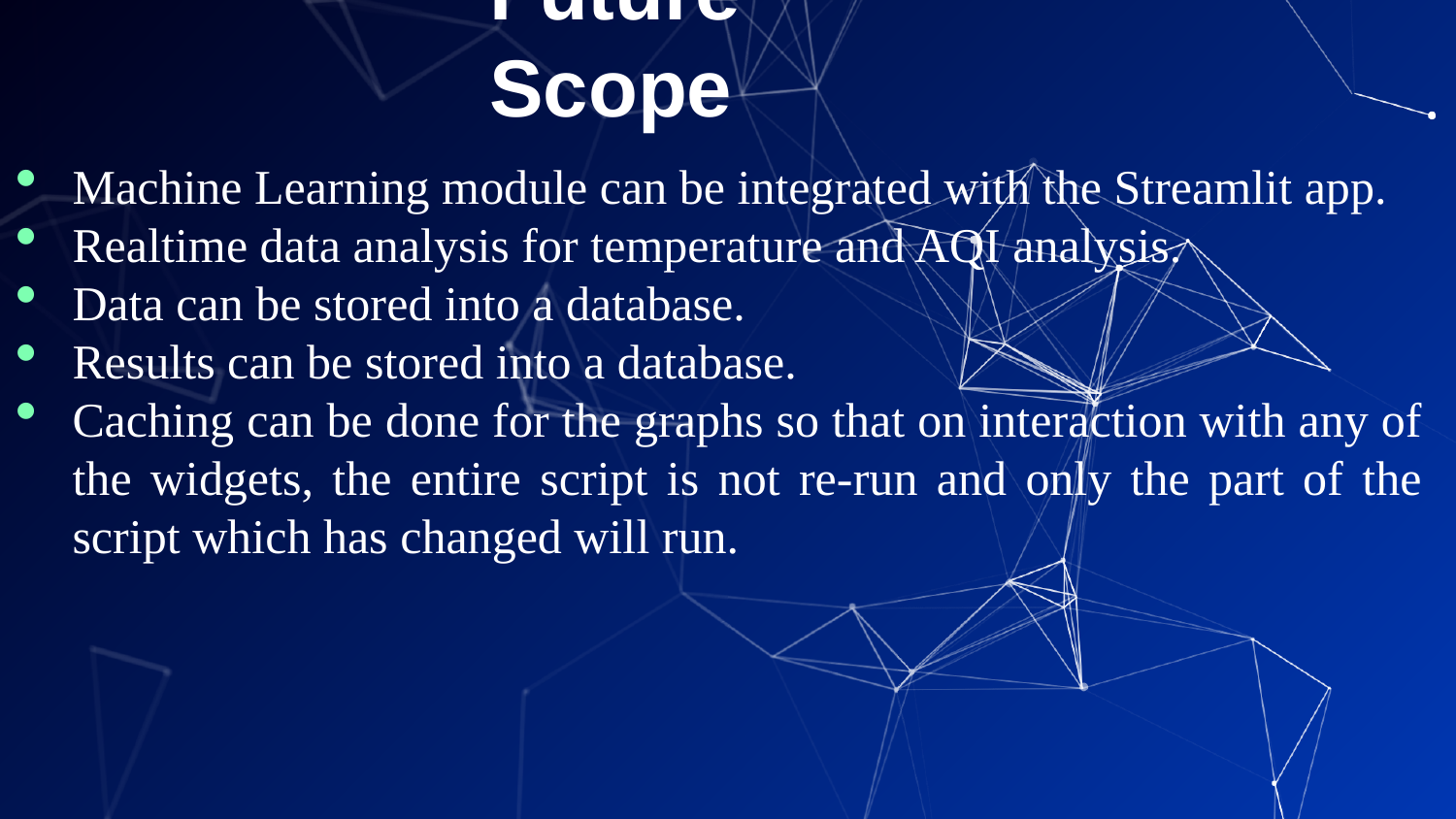

# Future Scope
Machine Learning module can be integrated with the Streamlit app.
Realtime data analysis for temperature and AQI analysis.
Data can be stored into a database.
Results can be stored into a database.
Caching can be done for the graphs so that on interaction with any of the widgets, the entire script is not re-run and only the part of the script which has changed will run.